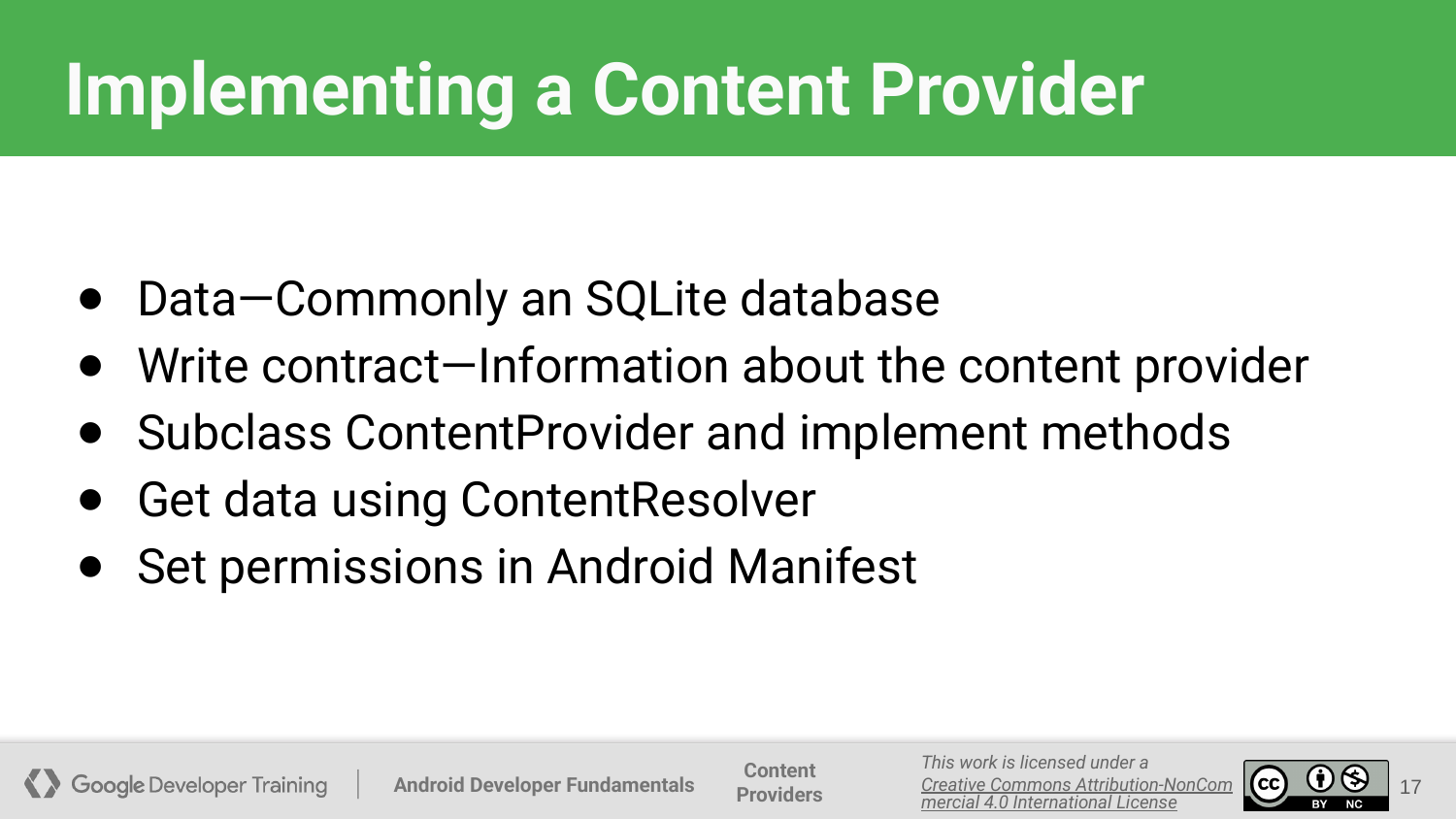

# Implementing a Content Provider
Data—Commonly an SQLite database
Write contract—Information about the content provider
Subclass ContentProvider and implement methods
Get data using ContentResolver
Set permissions in Android Manifest
17